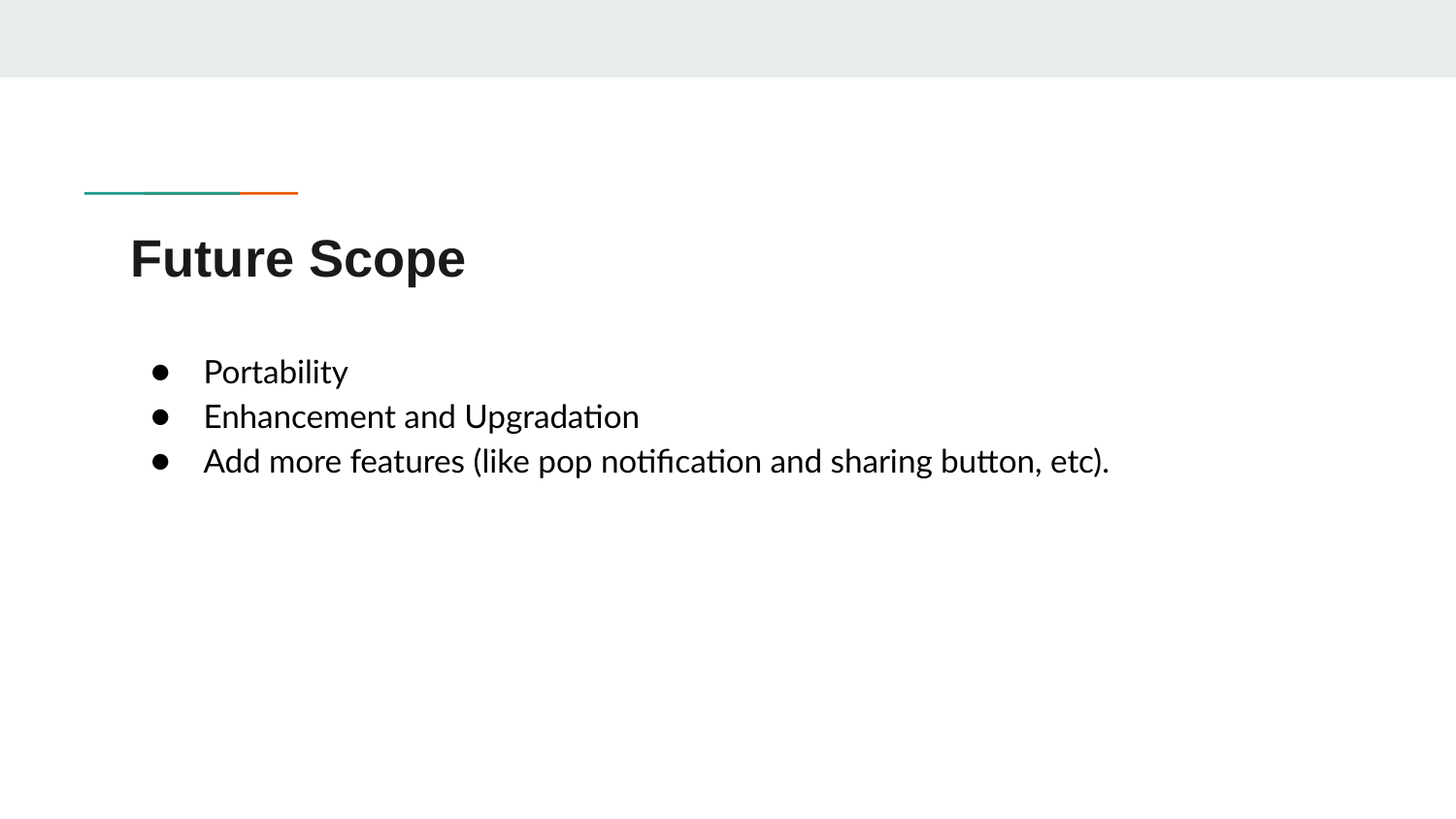

# Future Scope
Portability
Enhancement and Upgradation
Add more features (like pop notification and sharing button, etc).